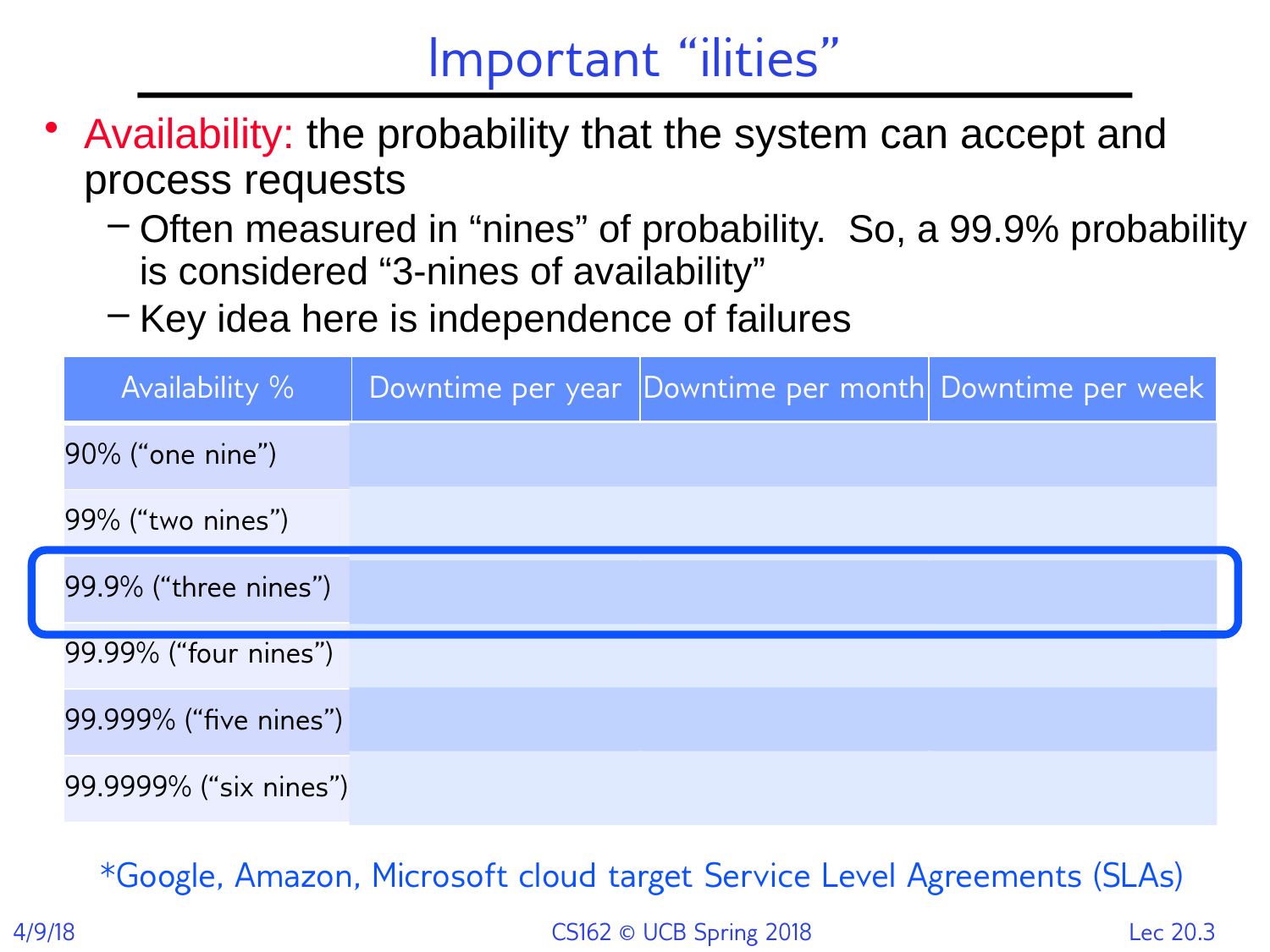

# Important “ilities”
Availability: the probability that the system can accept and process requests
Often measured in “nines” of probability.  So, a 99.9% probability is considered “3-nines of availability”
Key idea here is independence of failures

| Availability % | Downtime per year | Downtime per month | Downtime per week |
| --- | --- | --- | --- |
| 90% (“one nine”) | 36.5 days | 72 hours | 16.8 hours |
| 99% (“two nines”) | 3.65 days | 7.20 hours | 1.68 hours |
| 99.9% (“three nines”) | 8.76 hours | 43.2 minutes | 10.1 minutes |
| 99.99% (“four nines”) | 52.56 minutes | 4.32 minutes | 1.01 minutes |
| 99.999% (“five nines”) | 5.26 minutes | 25.9 seconds | 6.05 seconds |
| 99.9999% (“six nines”) | 31.5 seconds | 2.59 seconds | 0.605 seconds |

*Google, Amazon, Microsoft cloud target Service Level Agreements (SLAs)